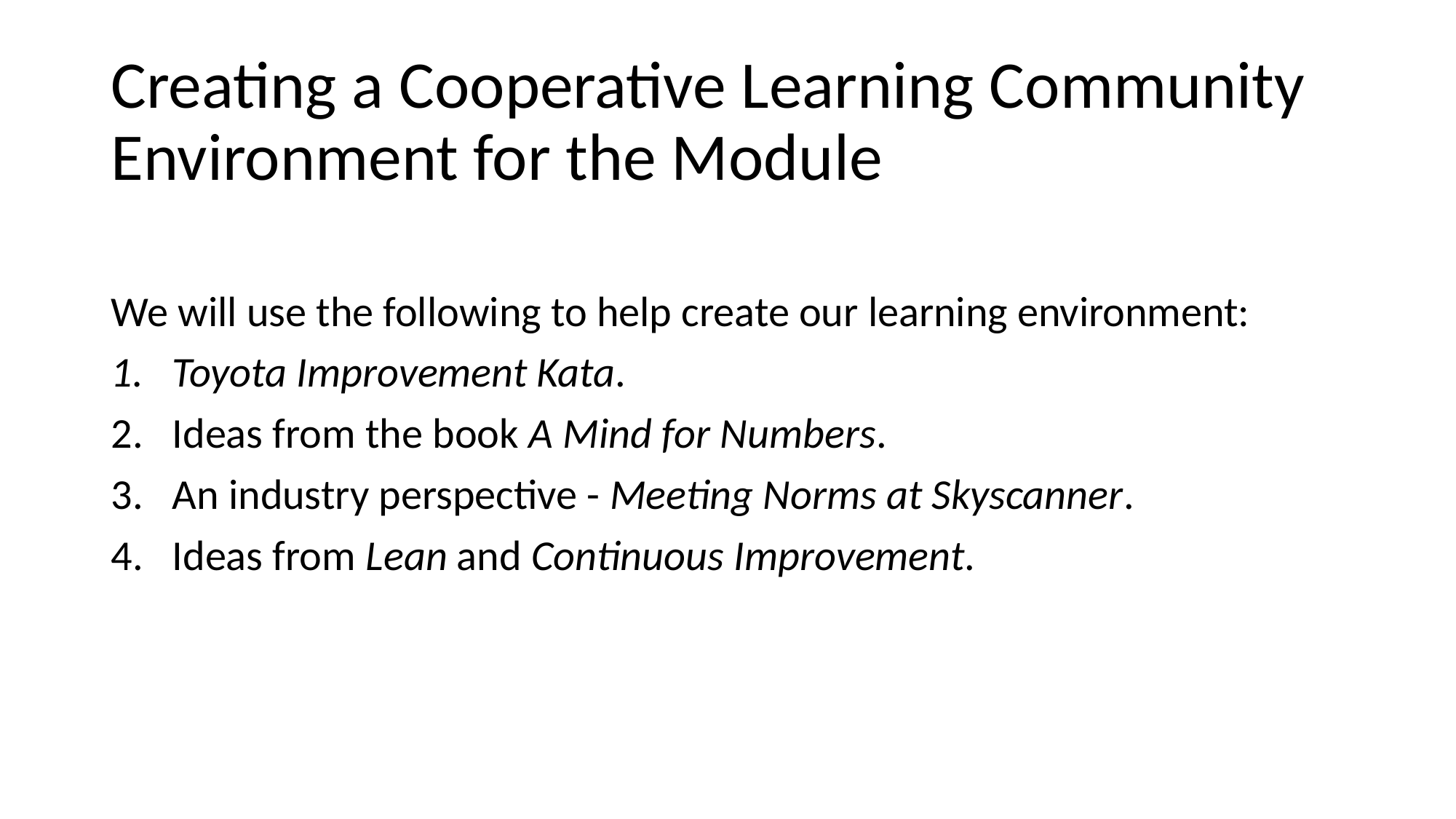

# Creating a Cooperative Learning Community Environment for the Module

We will use the following to help create our learning environment:
Toyota Improvement Kata.
Ideas from the book A Mind for Numbers.
An industry perspective - Meeting Norms at Skyscanner.
Ideas from Lean and Continuous Improvement.